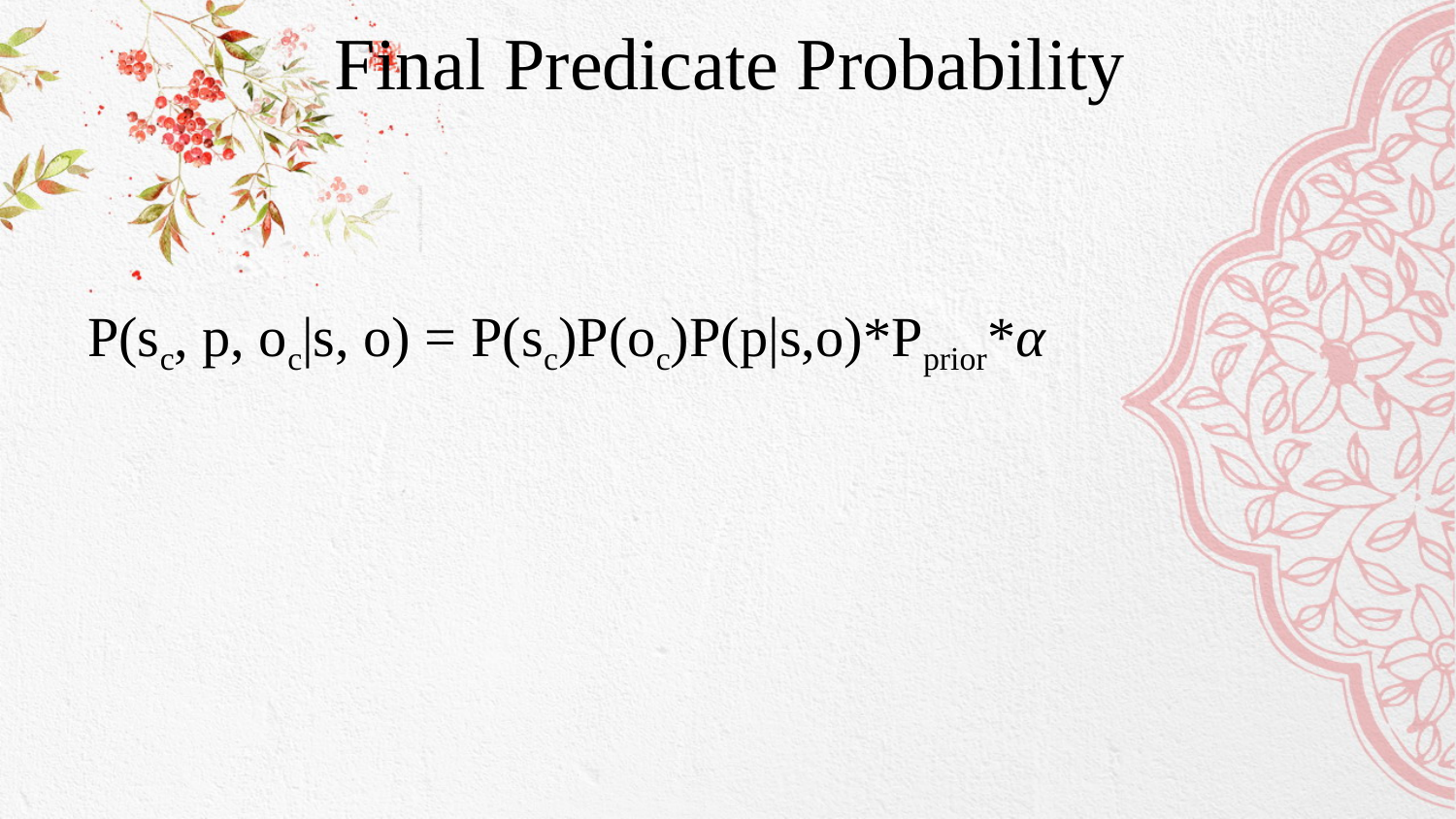

# Final Predicate Probability

P(sc, p, oc|s, o) = P(sc)P(oc)P(p|s,o)*Pprior*α